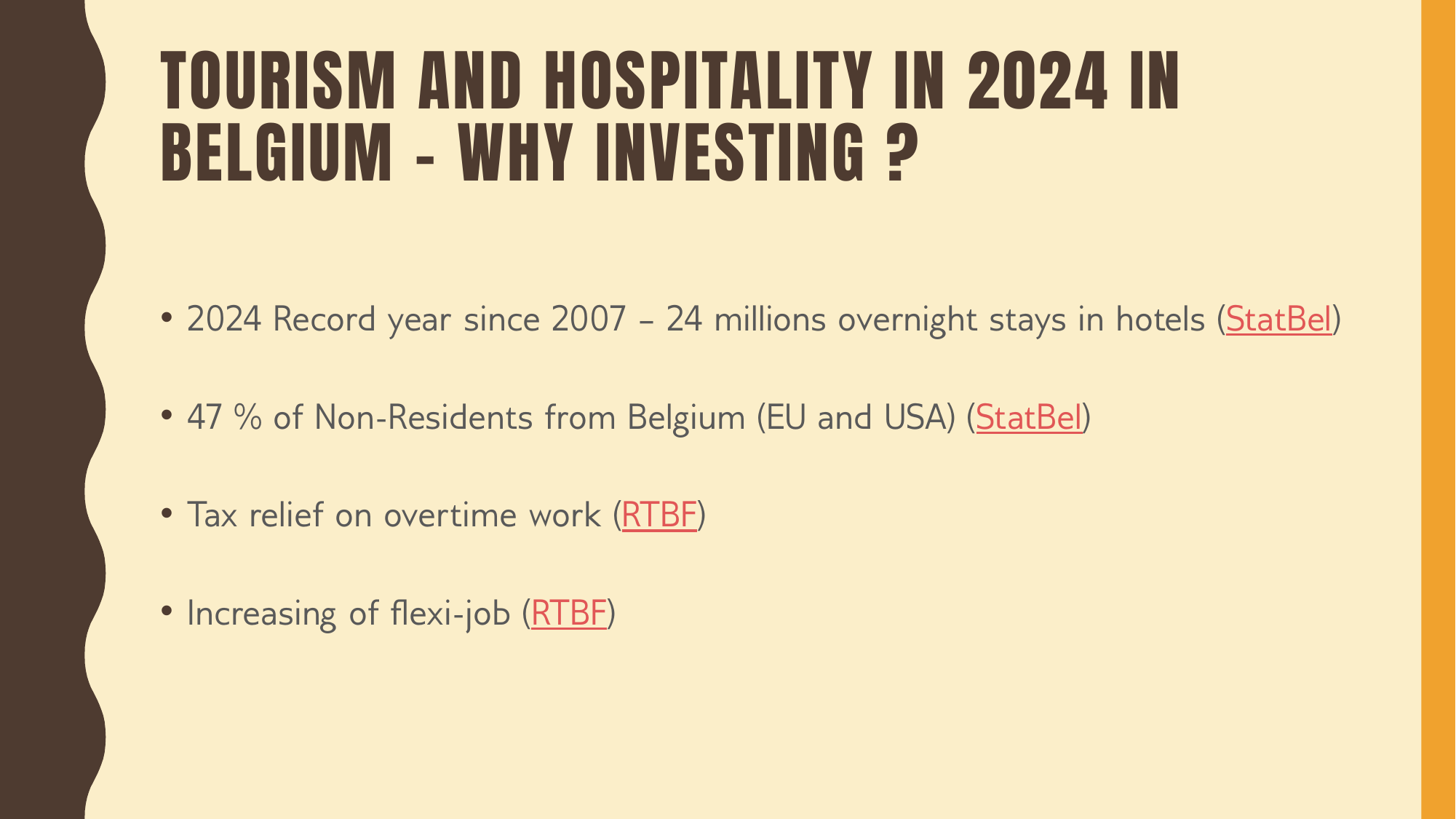

# tOURISM AND HOSPITALITY IN 2024 In BELGIUM – Why investing ?
2024 Record year since 2007 – 24 millions overnight stays in hotels (StatBel)
47 % of Non-Residents from Belgium (EU and USA) (StatBel)
Tax relief on overtime work (RTBF)
Increasing of flexi-job (RTBF)